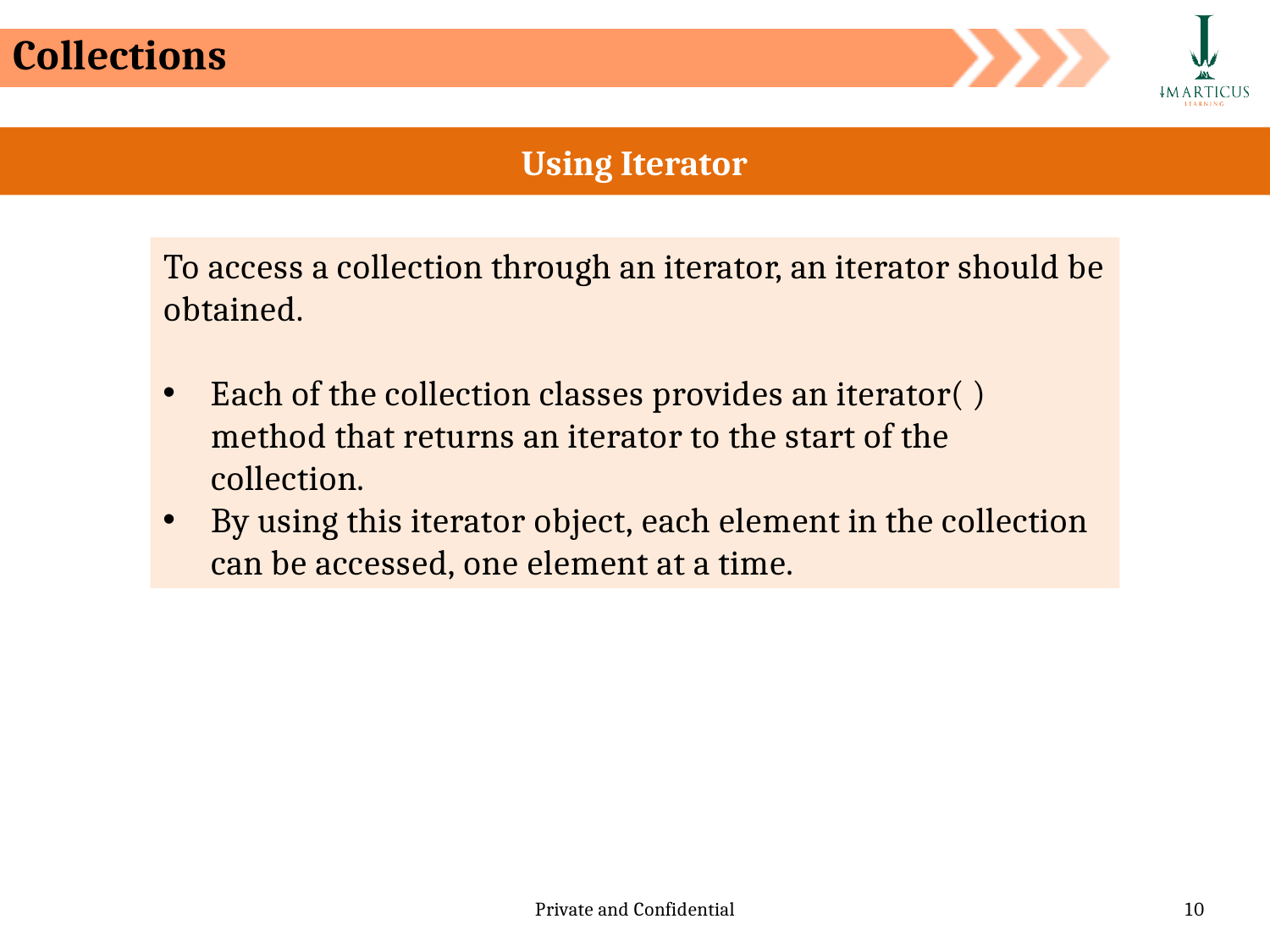

Collections

Using Iterator
To access a collection through an iterator, an iterator should be obtained.

Each of the collection classes provides an iterator( ) method that returns an iterator to the start of the collection.
By using this iterator object, each element in the collection can be accessed, one element at a time.